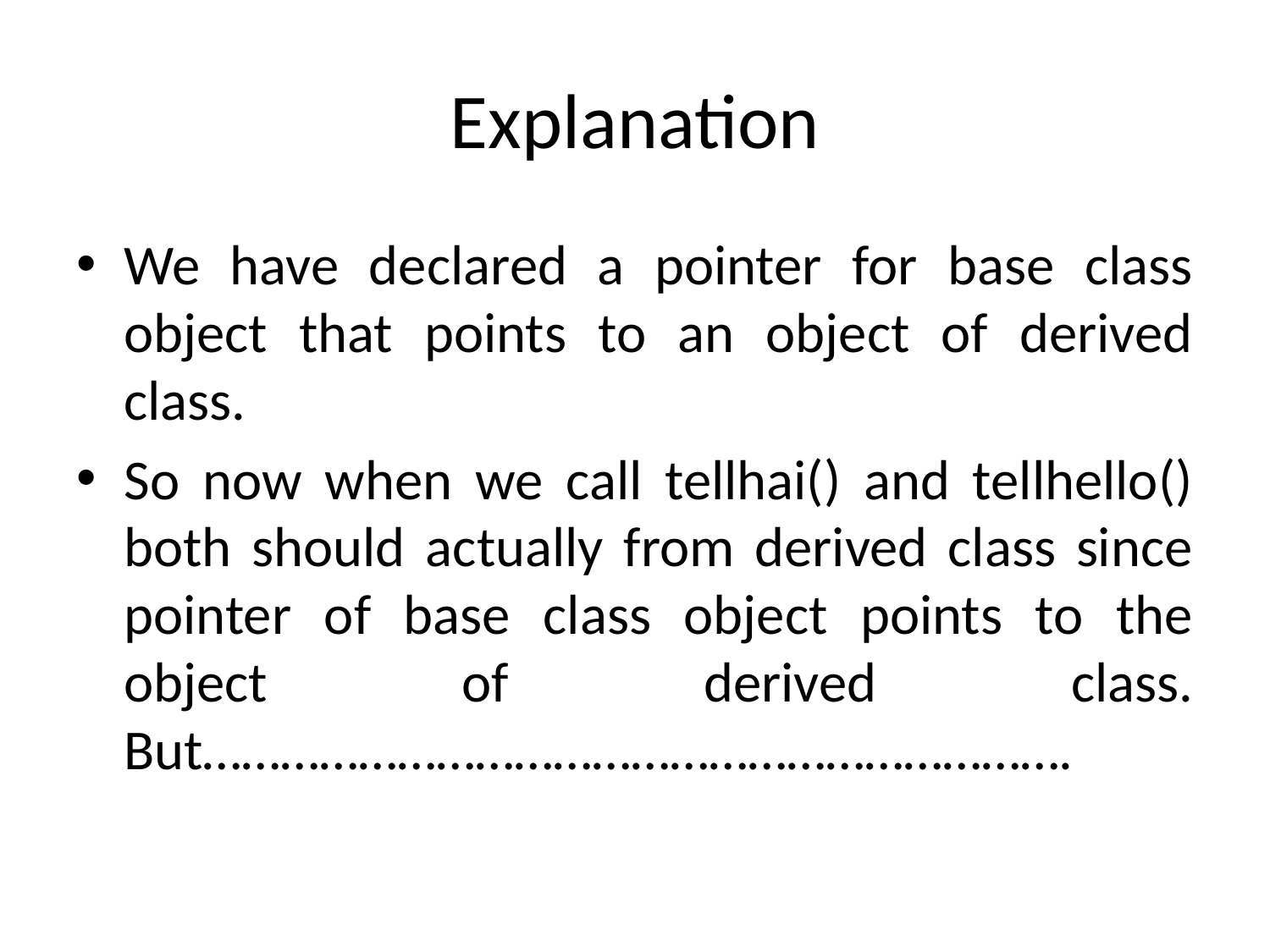

# Explanation
We have declared a pointer for base class object that points to an object of derived class.
So now when we call tellhai() and tellhello() both should actually from derived class since pointer of base class object points to the object of derived class. But………………………………………………………….